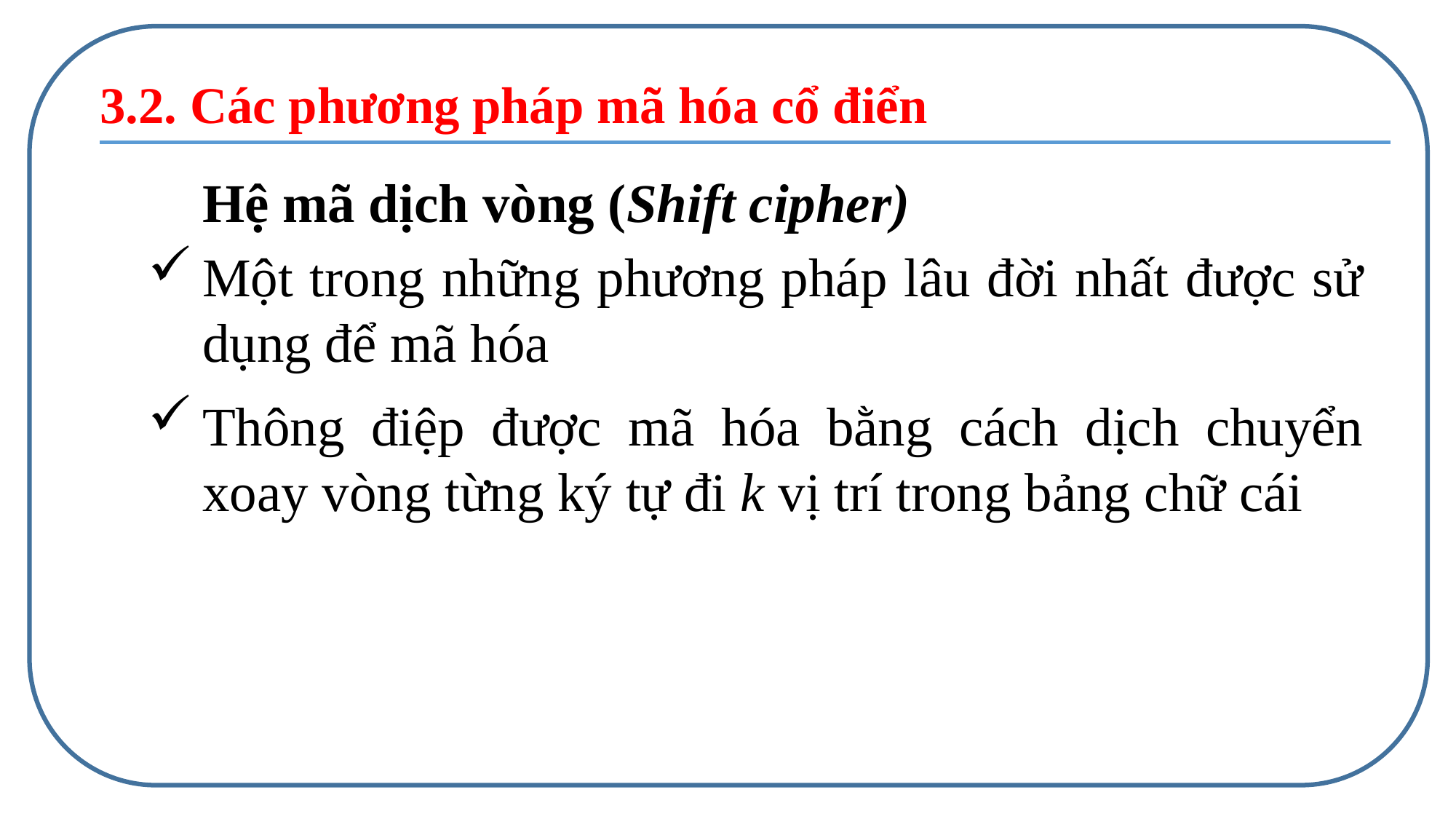

3.2. Các phương pháp mã hóa cổ điển
	Hệ mã dịch vòng (Shift cipher)
Một trong những phương pháp lâu đời nhất được sử dụng để mã hóa
Thông điệp được mã hóa bằng cách dịch chuyển xoay vòng từng ký tự đi k vị trí trong bảng chữ cái